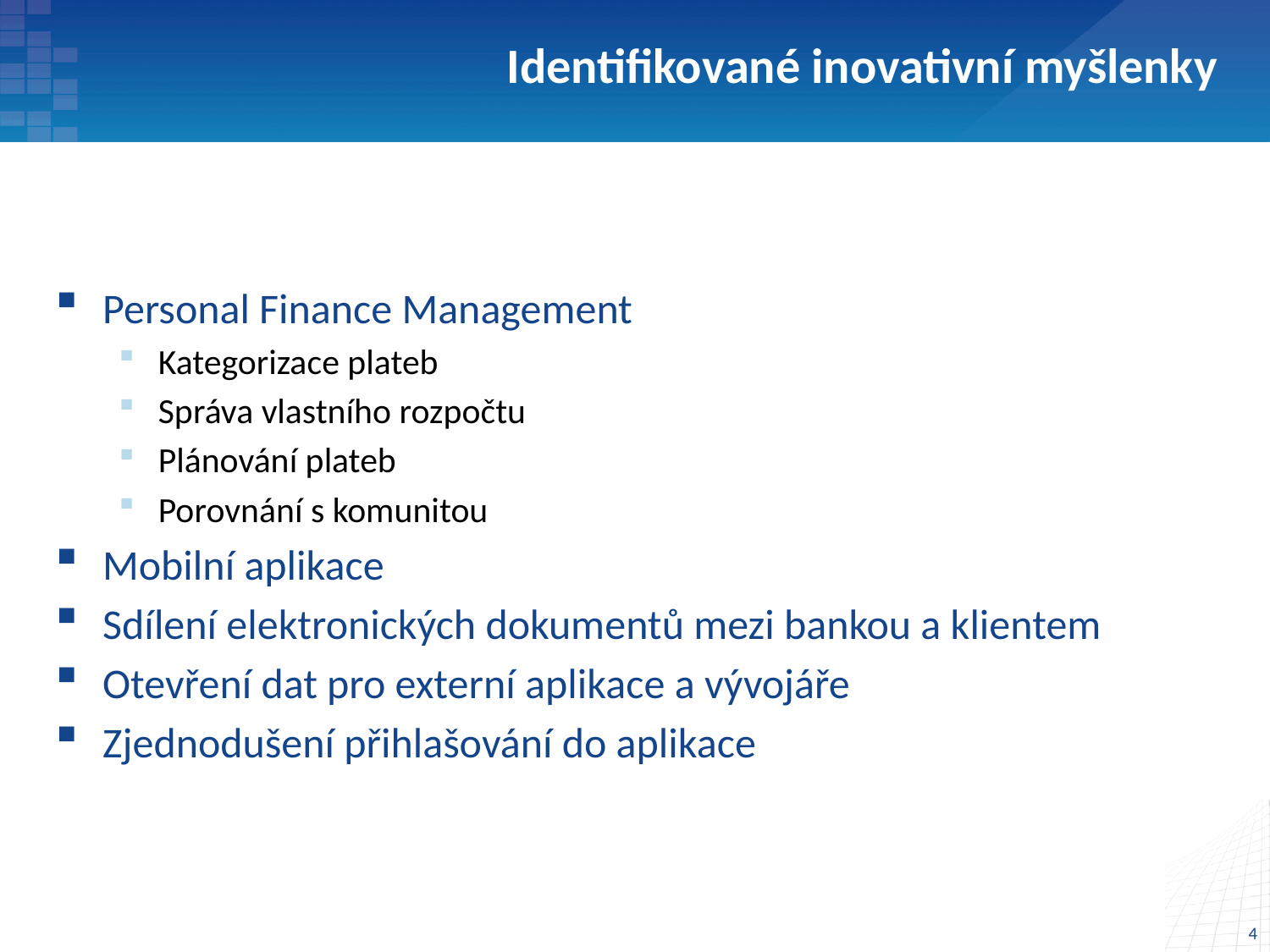

# Identifikované inovativní myšlenky
Personal Finance Management
Kategorizace plateb
Správa vlastního rozpočtu
Plánování plateb
Porovnání s komunitou
Mobilní aplikace
Sdílení elektronických dokumentů mezi bankou a klientem
Otevření dat pro externí aplikace a vývojáře
Zjednodušení přihlašování do aplikace
4